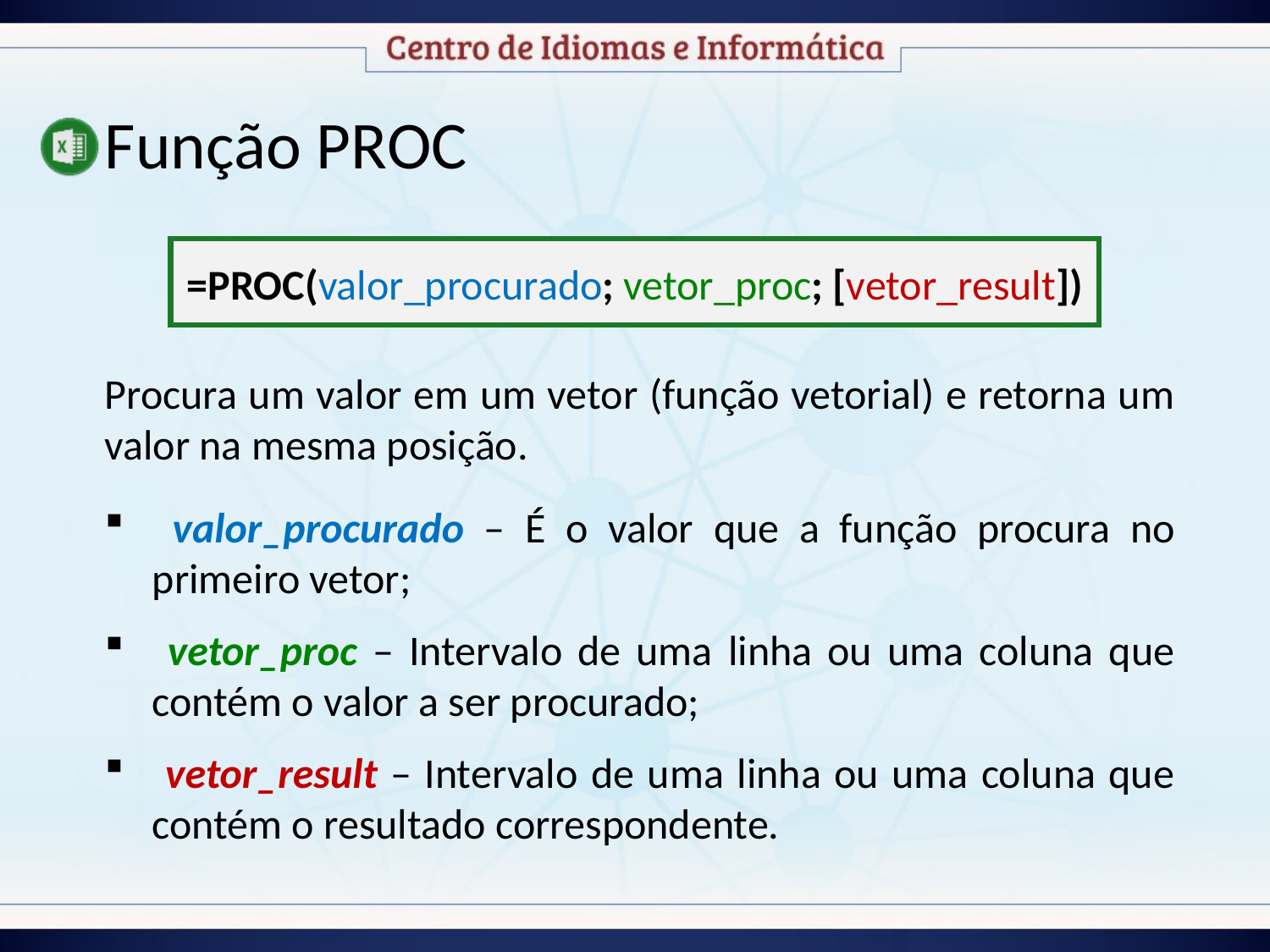

Função PROC

=PROC(valor_procurado; vetor_proc; [vetor_result])
Procura um valor em um vetor (função vetorial) e retorna um valor na mesma posição.
 valor_procurado – É o valor que a função procura no primeiro vetor;
 vetor_proc – Intervalo de uma linha ou uma coluna que contém o valor a ser procurado;
 vetor_result – Intervalo de uma linha ou uma coluna que contém o resultado correspondente.